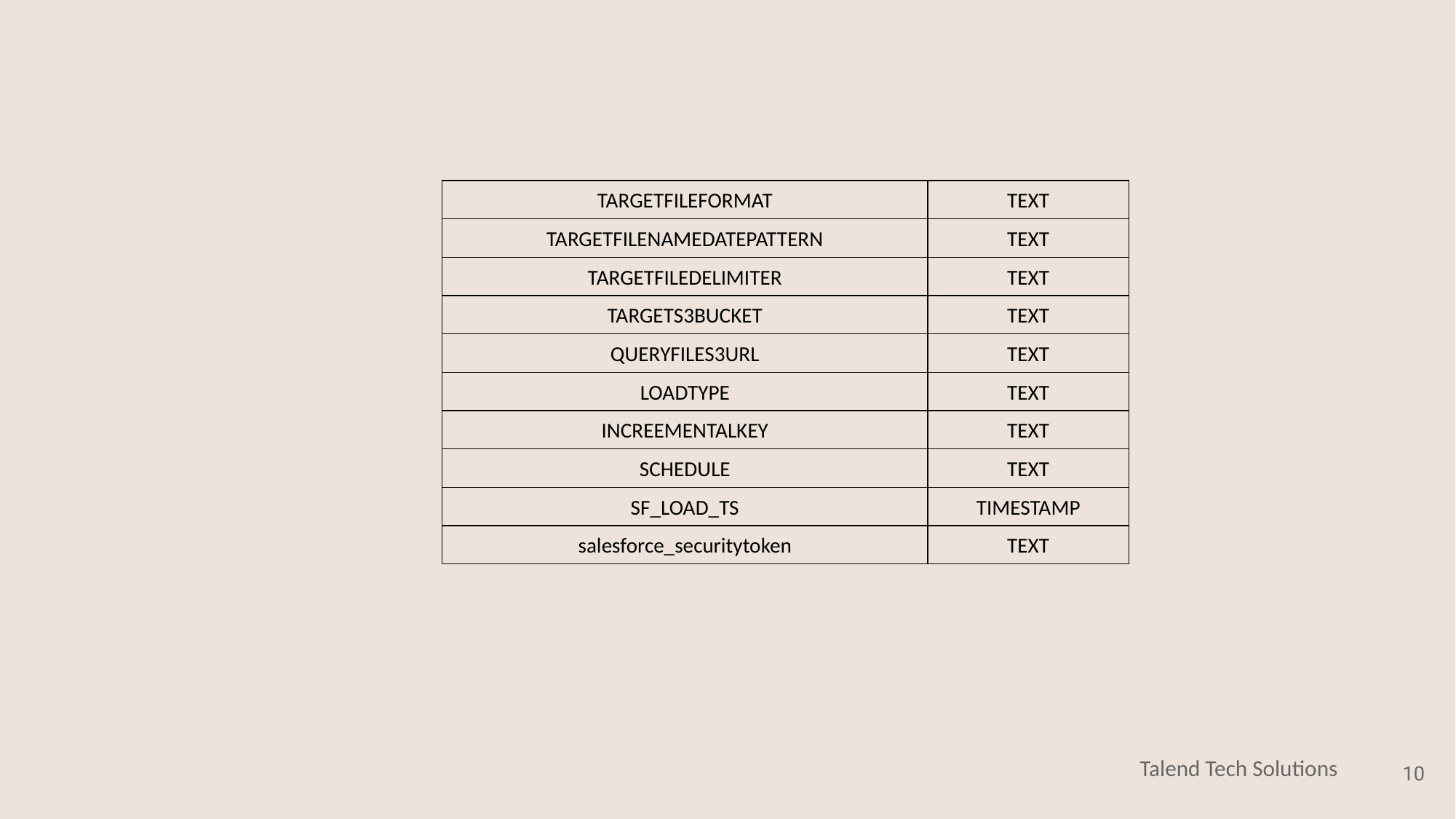

| TARGETFILEFORMAT | TEXT |
| --- | --- |
| TARGETFILENAMEDATEPATTERN | TEXT |
| TARGETFILEDELIMITER | TEXT |
| TARGETS3BUCKET | TEXT |
| QUERYFILES3URL | TEXT |
| LOADTYPE | TEXT |
| INCREEMENTALKEY | TEXT |
| SCHEDULE | TEXT |
| SF\_LOAD\_TS | TIMESTAMP |
| salesforce\_securitytoken | TEXT |
10
Talend Tech Solutions